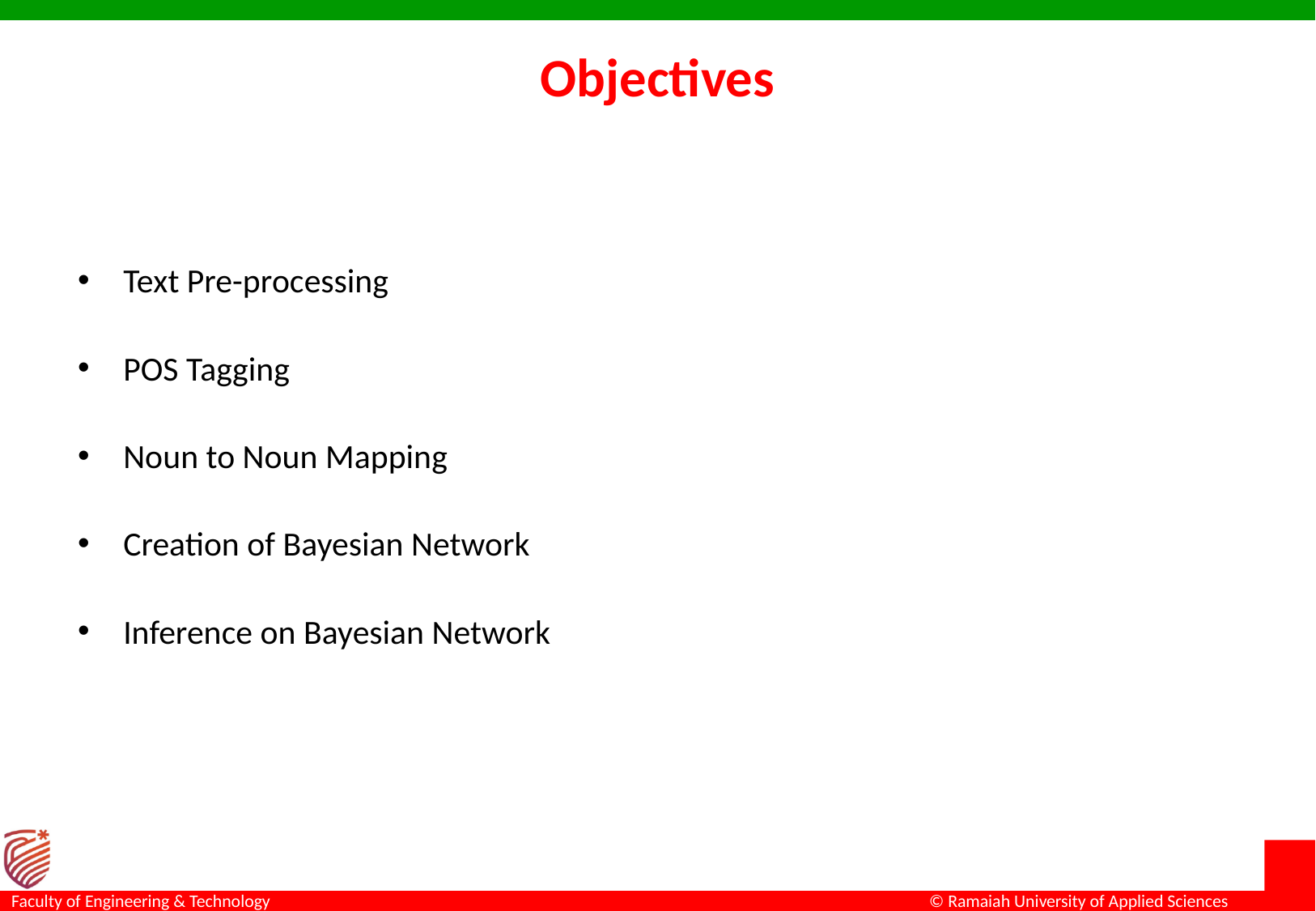

# Objectives
Text Pre-processing
POS Tagging
Noun to Noun Mapping
Creation of Bayesian Network
Inference on Bayesian Network